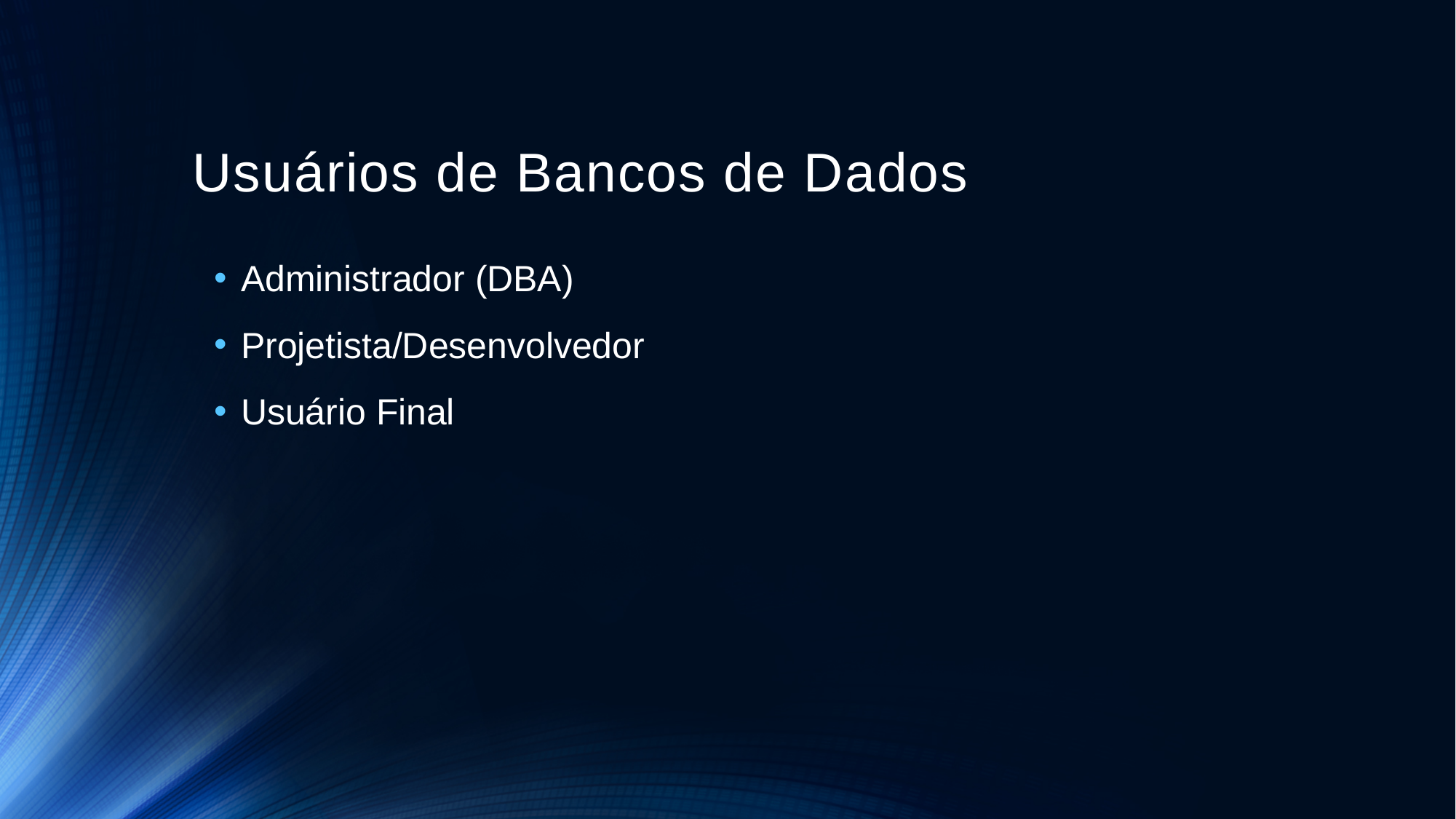

# Usuários de Bancos de Dados
Administrador (DBA)
Projetista/Desenvolvedor
Usuário Final